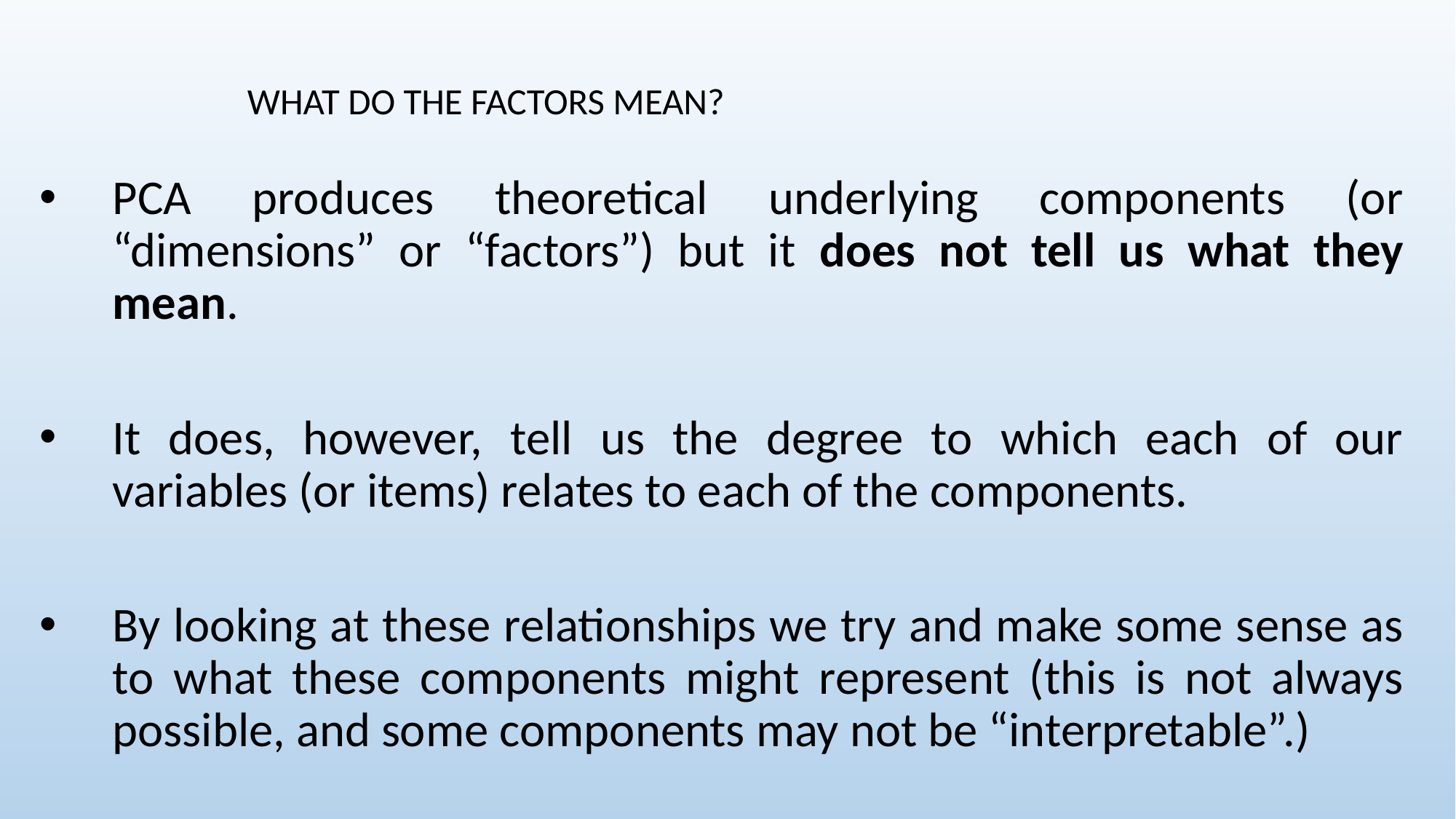

# WHAT DO THE FACTORS MEAN?
PCA produces theoretical underlying components (or “dimensions” or “factors”) but it does not tell us what they mean.

It does, however, tell us the degree to which each of our variables (or items) relates to each of the components.

By looking at these relationships we try and make some sense as to what these components might represent (this is not always possible, and some components may not be “interpretable”.)